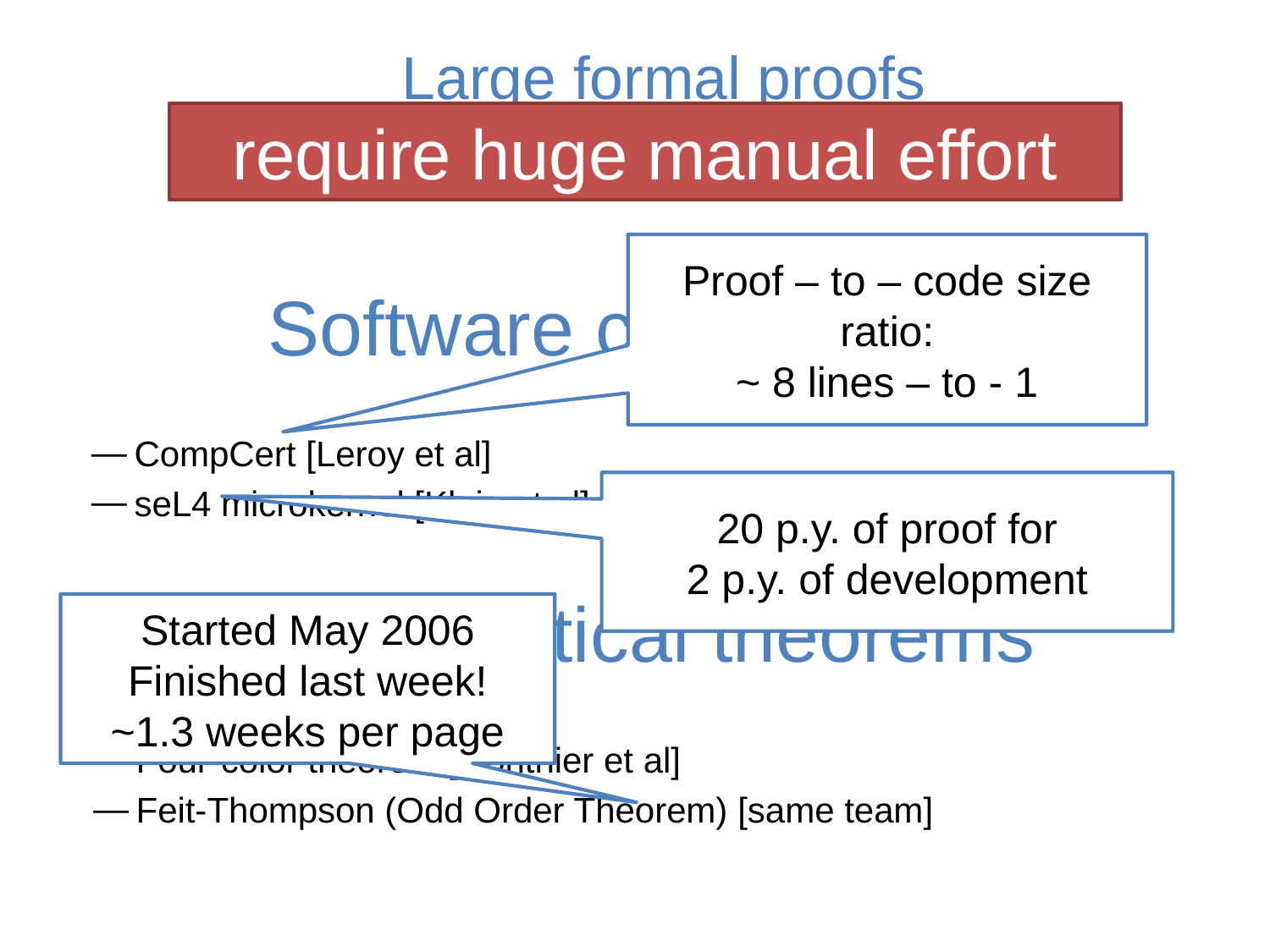

Large formal proofs
are possible and useful!
require huge manual effort
Proof – to – code size ratio:
~ 8 lines – to - 1
# Software certification
CompCert [Leroy et al]
seL4 microkernel [Klein et al]
20 p.y. of proof for
2 p.y. of development
Mathematical theorems
Started May 2006
Finished last week!
~1.3 weeks per page
Four-color theorem [Gonthier et al]
Feit-Thompson (Odd Order Theorem) [same team]